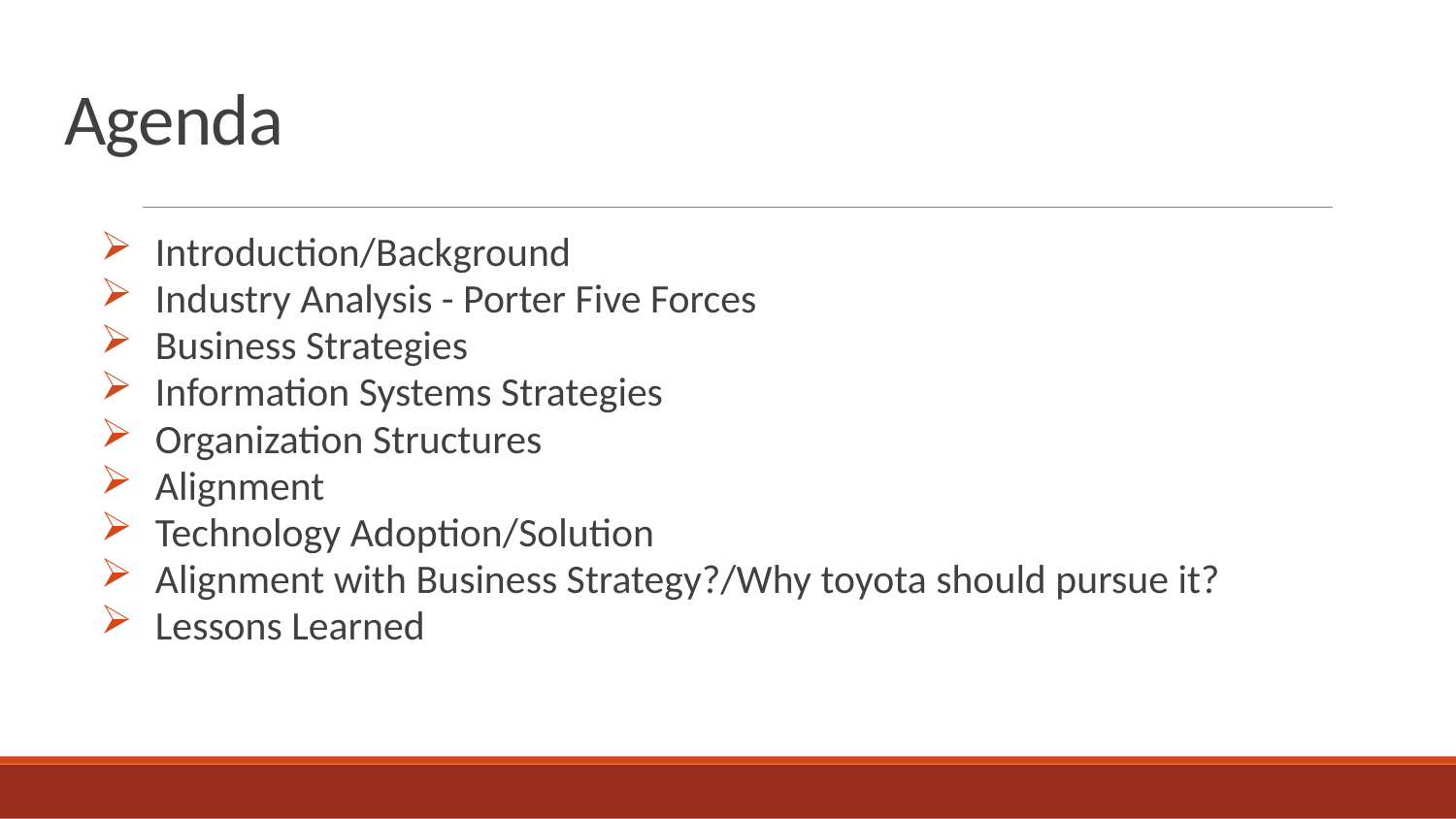

# Agenda
Introduction/Background
Industry Analysis - Porter Five Forces
Business Strategies
Information Systems Strategies
Organization Structures
Alignment
Technology Adoption/Solution
Alignment with Business Strategy?/Why toyota should pursue it?
Lessons Learned